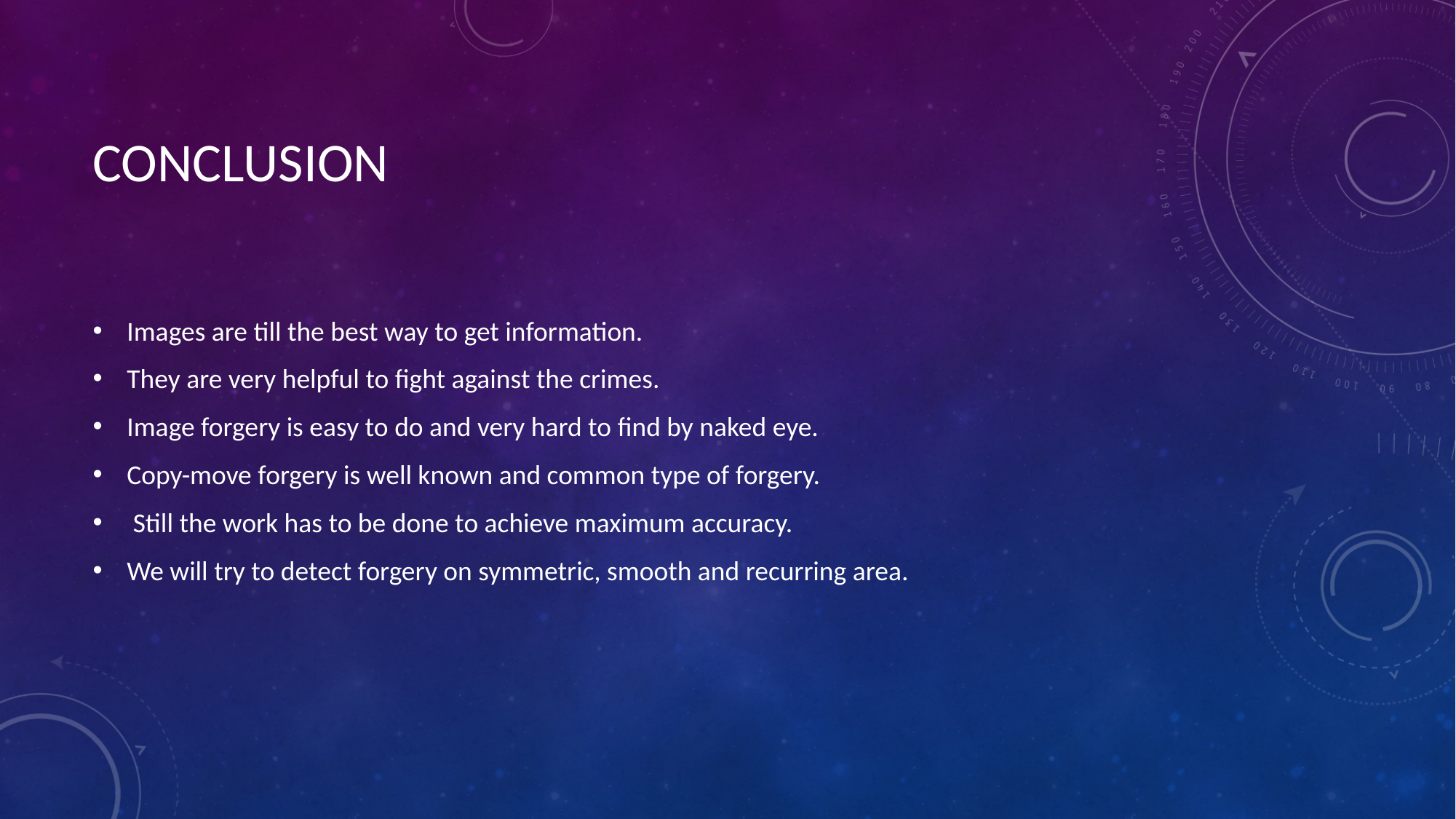

# CONCLUSION
Images are till the best way to get information.
They are very helpful to fight against the crimes.
Image forgery is easy to do and very hard to find by naked eye.
Copy-move forgery is well known and common type of forgery.
 Still the work has to be done to achieve maximum accuracy.
We will try to detect forgery on symmetric, smooth and recurring area.